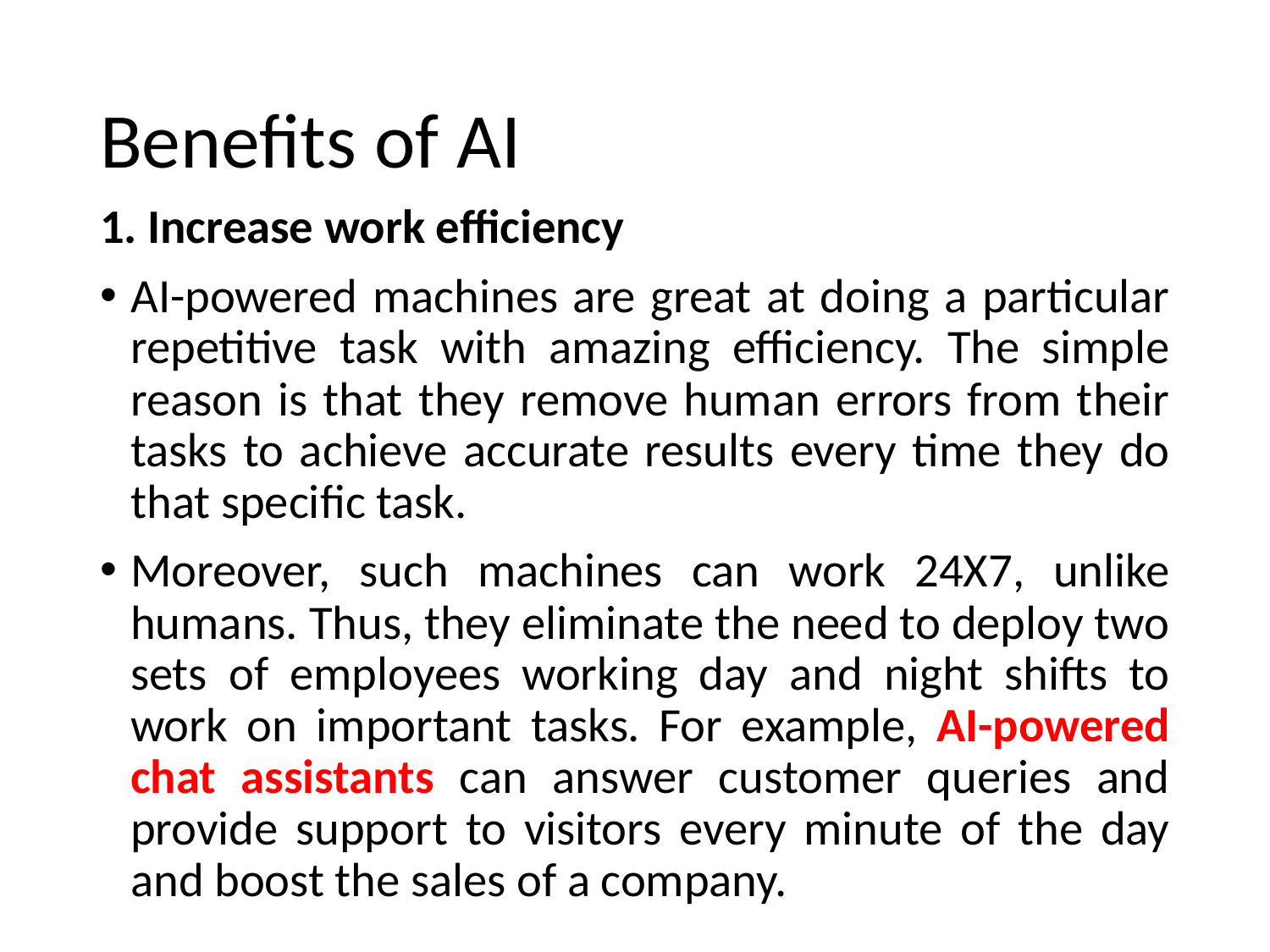

# Benefits of AI
1. Increase work efficiency
AI-powered machines are great at doing a particular repetitive task with amazing efficiency. The simple reason is that they remove human errors from their tasks to achieve accurate results every time they do that specific task.
Moreover, such machines can work 24X7, unlike humans. Thus, they eliminate the need to deploy two sets of employees working day and night shifts to work on important tasks. For example, AI-powered chat assistants can answer customer queries and provide support to visitors every minute of the day and boost the sales of a company.